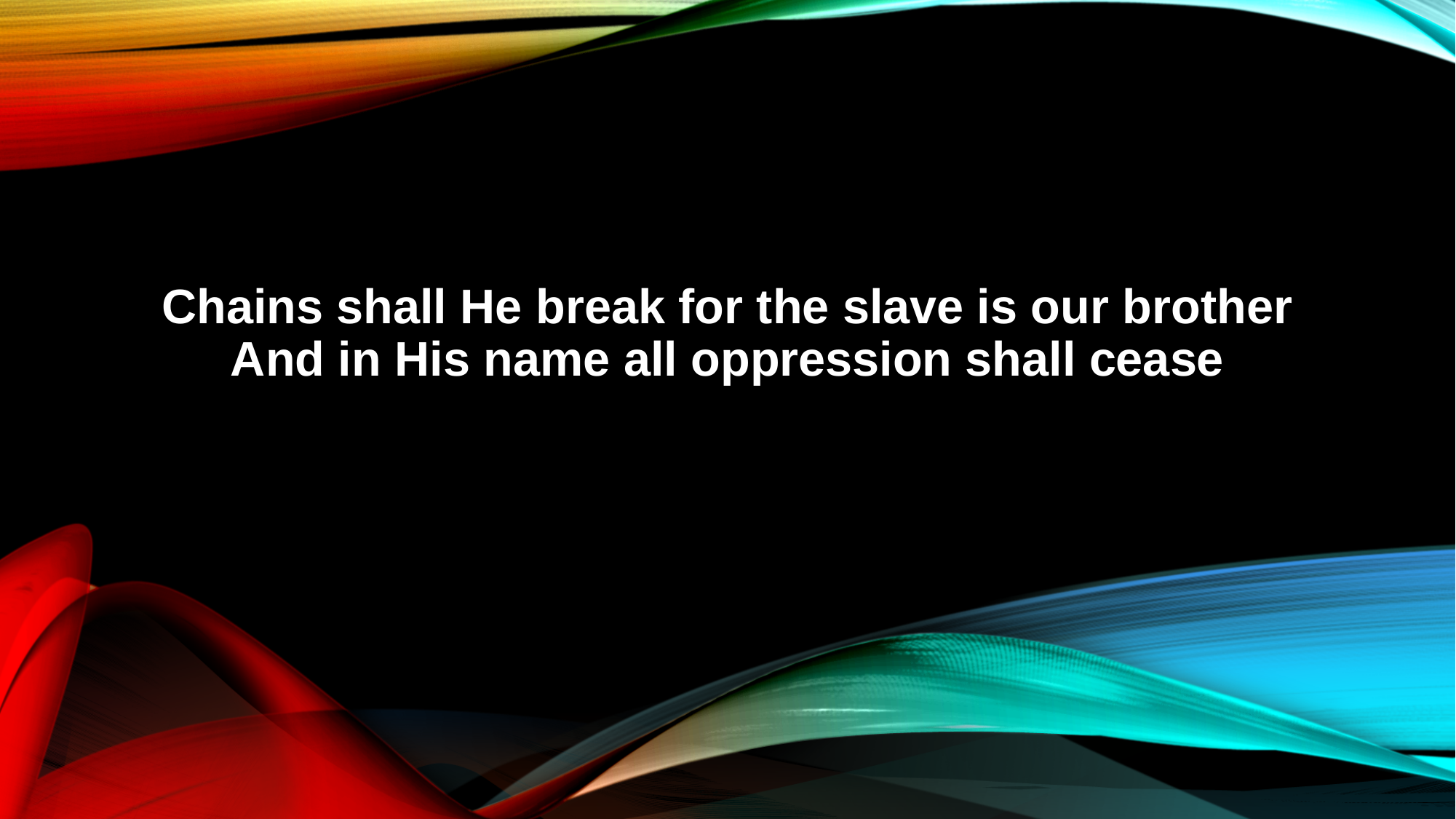

Chains shall He break for the slave is our brother
And in His name all oppression shall cease